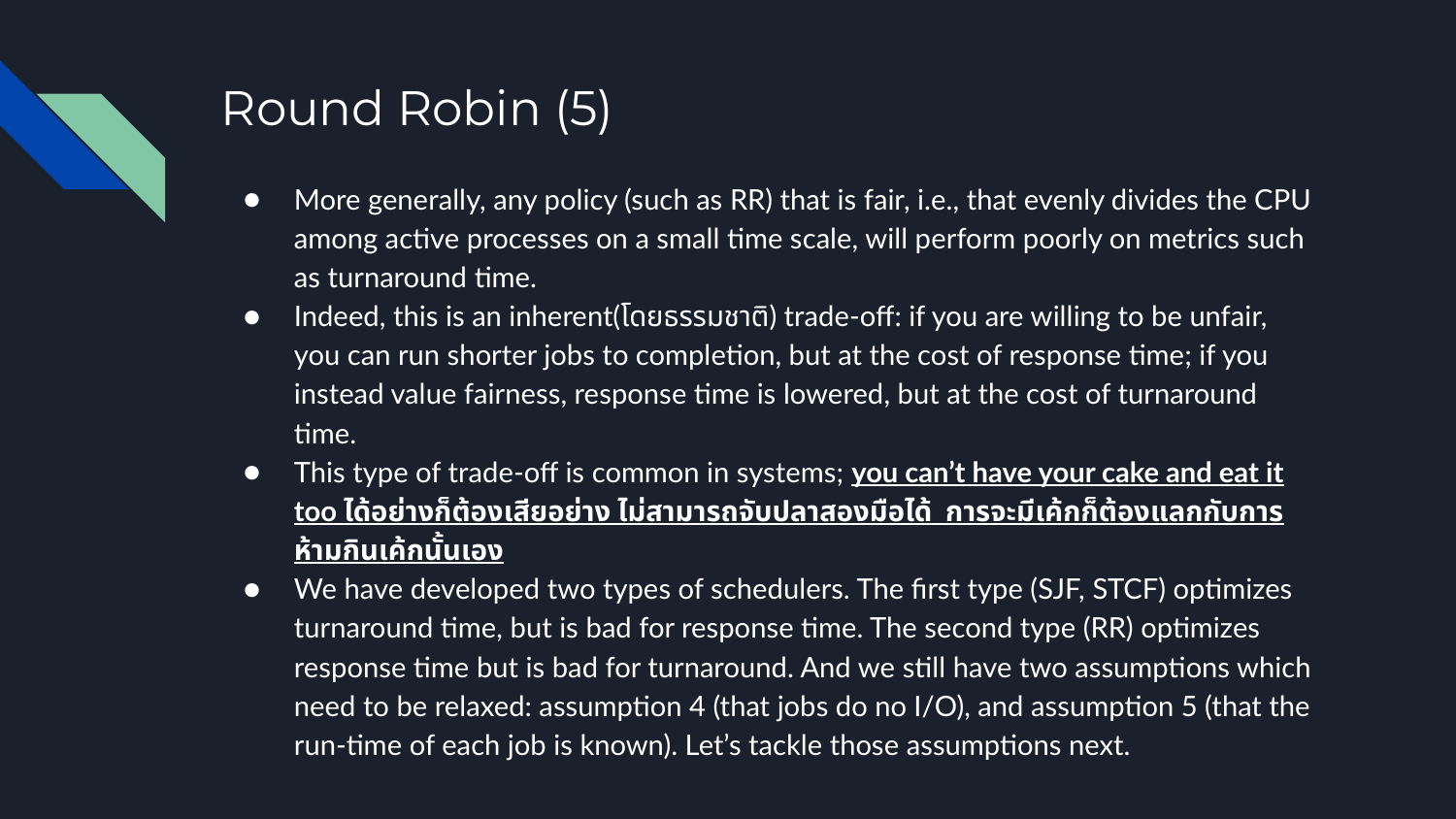

# Round Robin (5)
More generally, any policy (such as RR) that is fair, i.e., that evenly divides the CPU among active processes on a small time scale, will perform poorly on metrics such as turnaround time.
Indeed, this is an inherent(โดยธรรมชาติ) trade-off: if you are willing to be unfair, you can run shorter jobs to completion, but at the cost of response time; if you instead value fairness, response time is lowered, but at the cost of turnaround time.
This type of trade-off is common in systems; you can’t have your cake and eat it too ได้อย่างก็ต้องเสียอย่าง ไม่สามารถจับปลาสองมือได้  การจะมีเค้กก็ต้องแลกกับการห้ามกินเค้กนั้นเอง
We have developed two types of schedulers. The first type (SJF, STCF) optimizes turnaround time, but is bad for response time. The second type (RR) optimizes response time but is bad for turnaround. And we still have two assumptions which need to be relaxed: assumption 4 (that jobs do no I/O), and assumption 5 (that the run-time of each job is known). Let’s tackle those assumptions next.